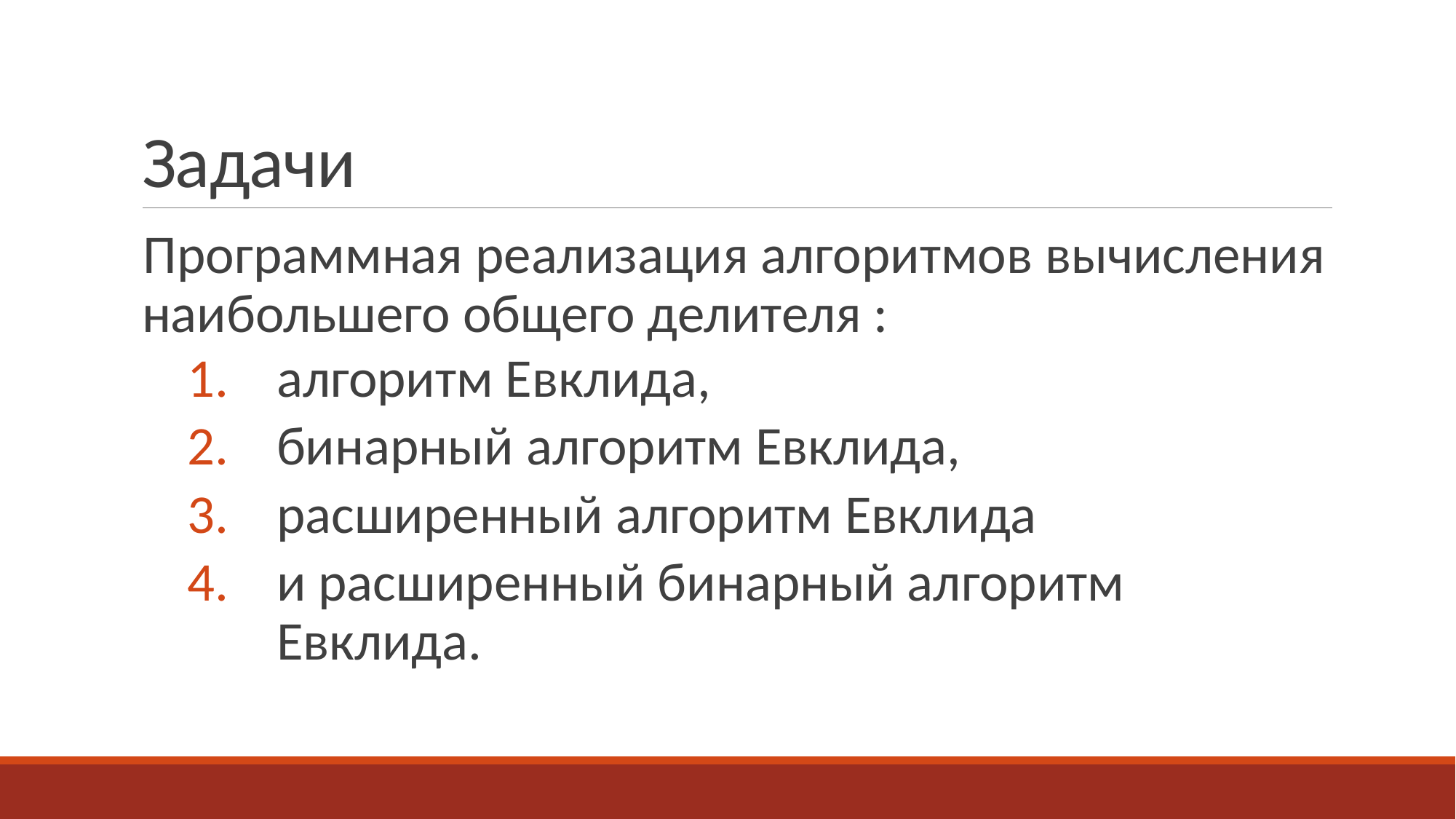

# Задачи
Программная реализация алгоритмов вычисления наибольшего общего делителя :
алгоритм Евклида,
бинарный алгоритм Евклида,
расширенный алгоритм Евклида
и расширенный бинарный алгоритм Евклида.